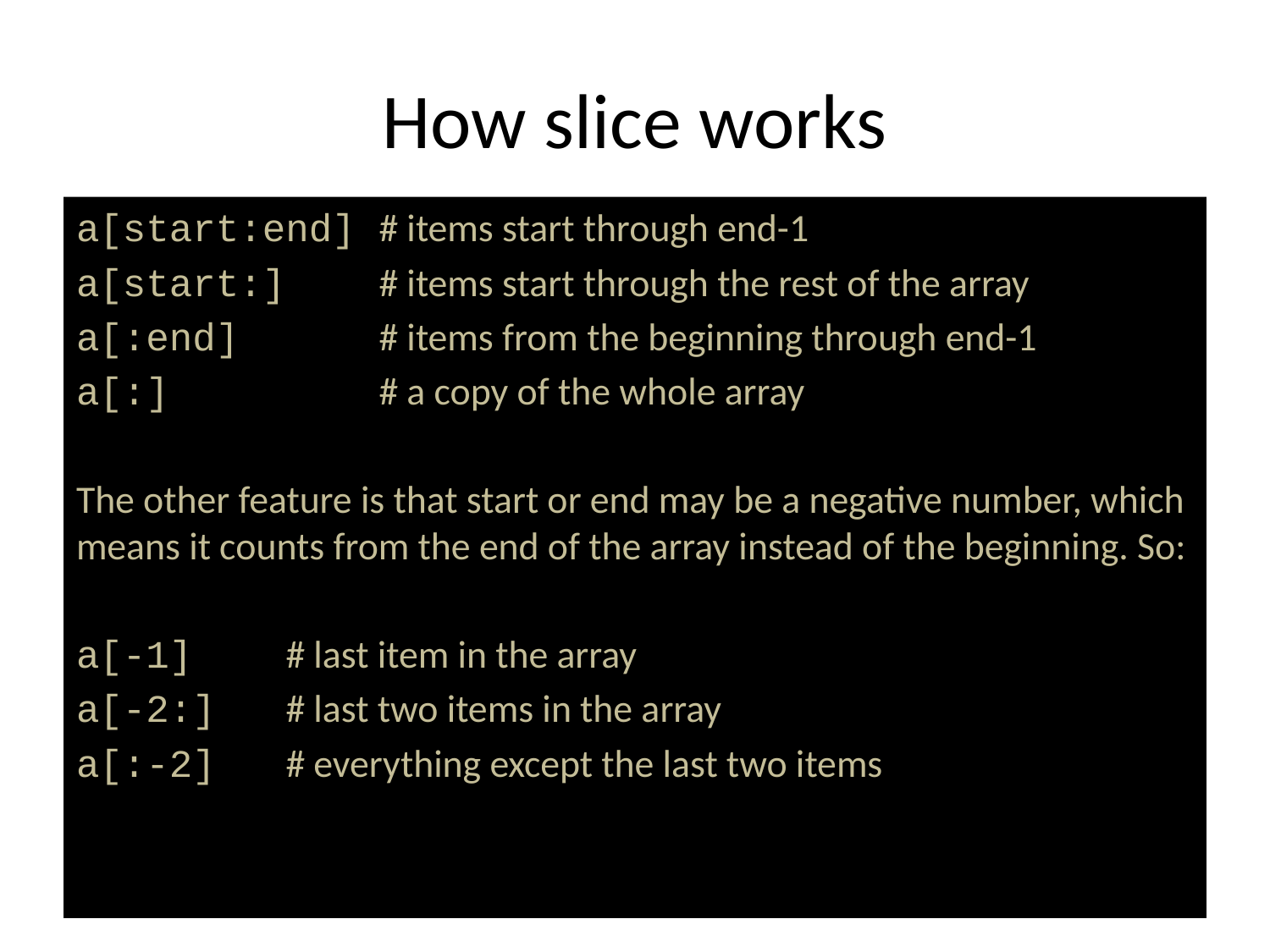

# How slice works
a[start:end] # items start through end-1
a[start:]    # items start through the rest of the array
a[:end]      # items from the beginning through end-1
a[:]         # a copy of the whole array

The other feature is that start or end may be a negative number, which means it counts from the end of the array instead of the beginning. So:

a[-1]    # last item in the array
a[-2:]   # last two items in the array
a[:-2]   # everything except the last two items